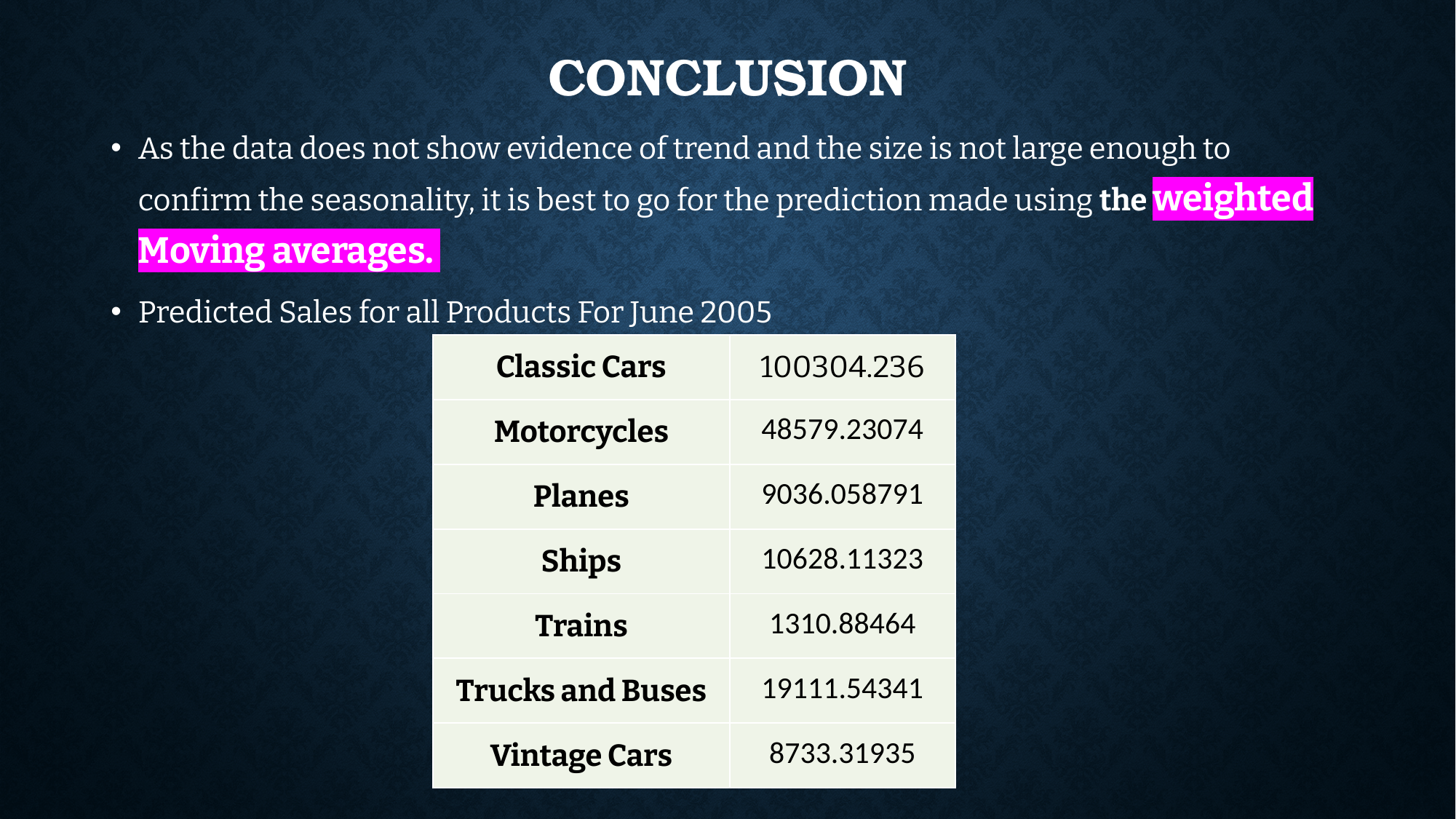

# Conclusion
As the data does not show evidence of trend and the size is not large enough to confirm the seasonality, it is best to go for the prediction made using the weighted Moving averages.
Predicted Sales for all Products For June 2005

| Classic Cars | 100304.236​ |
| --- | --- |
| Motorcycles | 48579.23074​ |
| Planes | 9036.058791​ |
| Ships | 10628.11323​ |
| Trains | 1310.88464​ |
| Trucks and Buses | 19111.54341​ |
| Vintage Cars | 8733.31935​ |